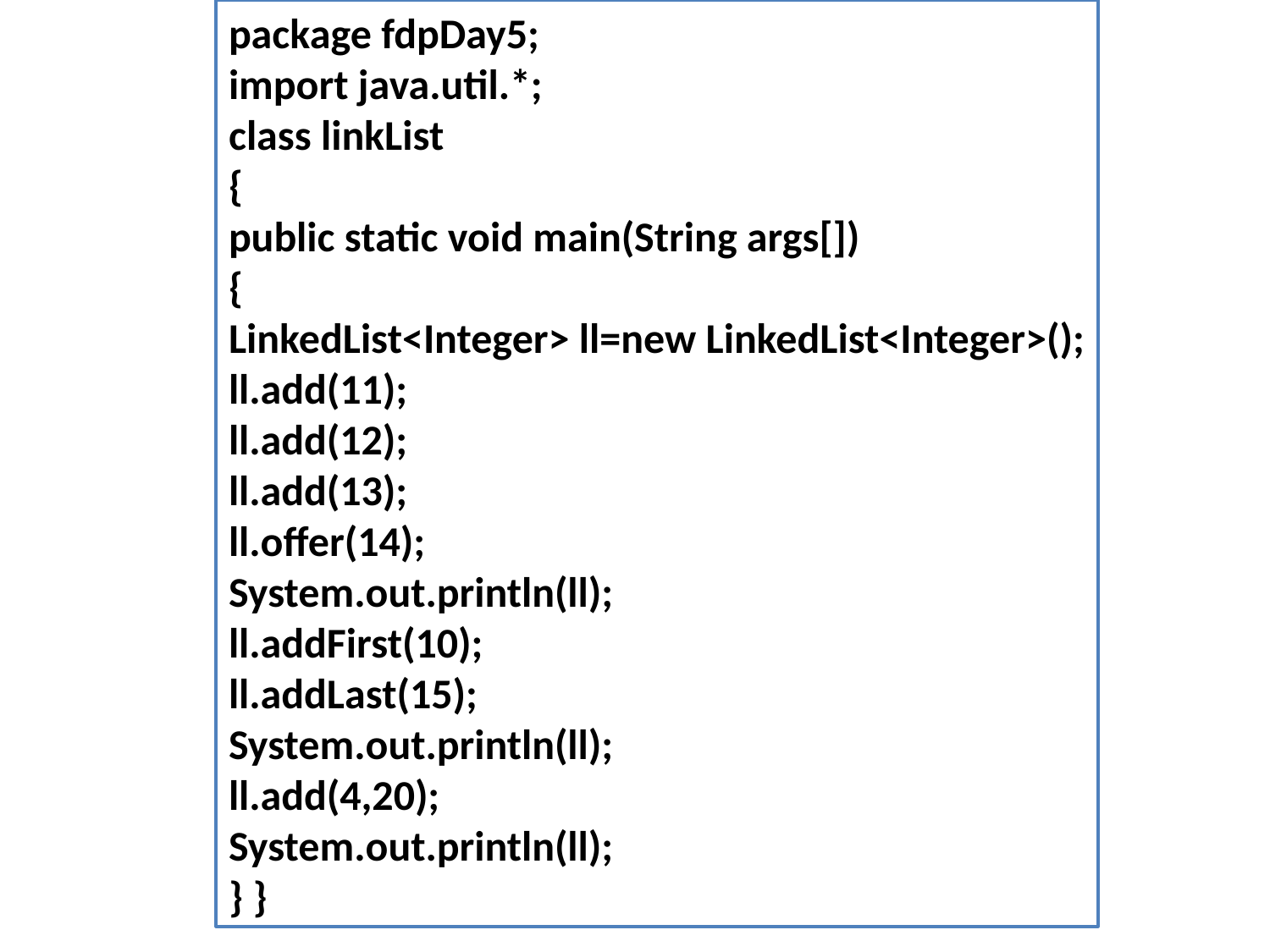

package fdpDay5;
import java.util.*;
class linkList
{
public static void main(String args[])
{
LinkedList<Integer> ll=new LinkedList<Integer>();
ll.add(11);
ll.add(12);
ll.add(13);
ll.offer(14);
System.out.println(ll);
ll.addFirst(10);
ll.addLast(15);
System.out.println(ll);
ll.add(4,20);
System.out.println(ll);
} }
#